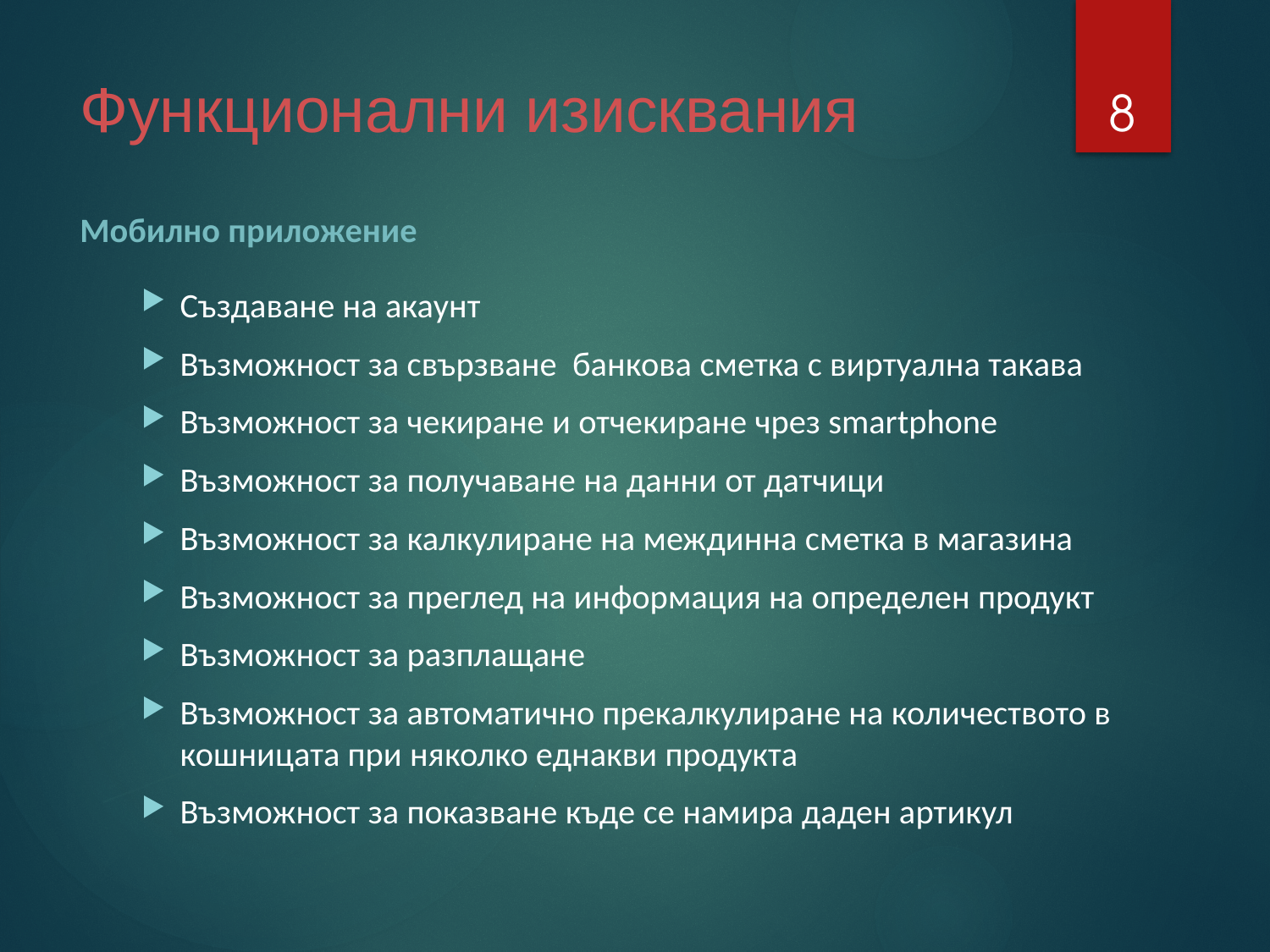

8
# Функционални изисквания
Мобилно приложение
Създаване на акаунт
Възможност за свързване  банкова сметка с виртуална такава
Възможност за чекиране и отчекиране чрез smartphone
Възможност за получаване на данни от датчици
Възможност за калкулиране на междинна сметка в магазина
Възможност за преглед на информация на определен продукт
Възможност за разплащане
Възможност за автоматично прекалкулиране на количеството в кошницата при няколко еднакви продукта
Възможност за показване къде се намира даден артикул